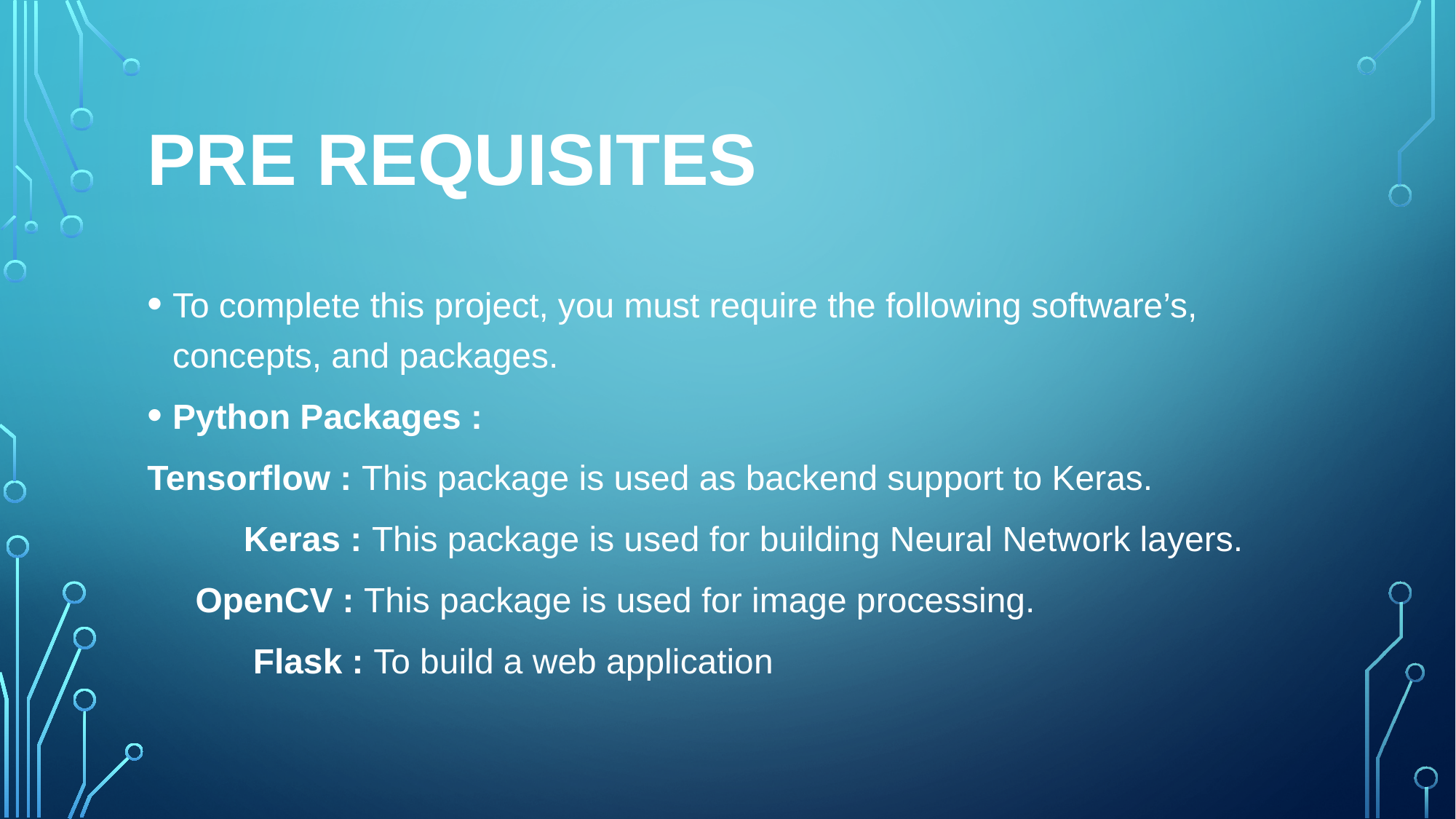

# PRE REQUISITES
To complete this project, you must require the following software’s,  concepts, and packages.
Python Packages :
Tensorflow : This package is used as backend support to Keras.
          Keras : This package is used for building Neural Network layers.
     OpenCV : This package is used for image processing.
           Flask : To build a web application